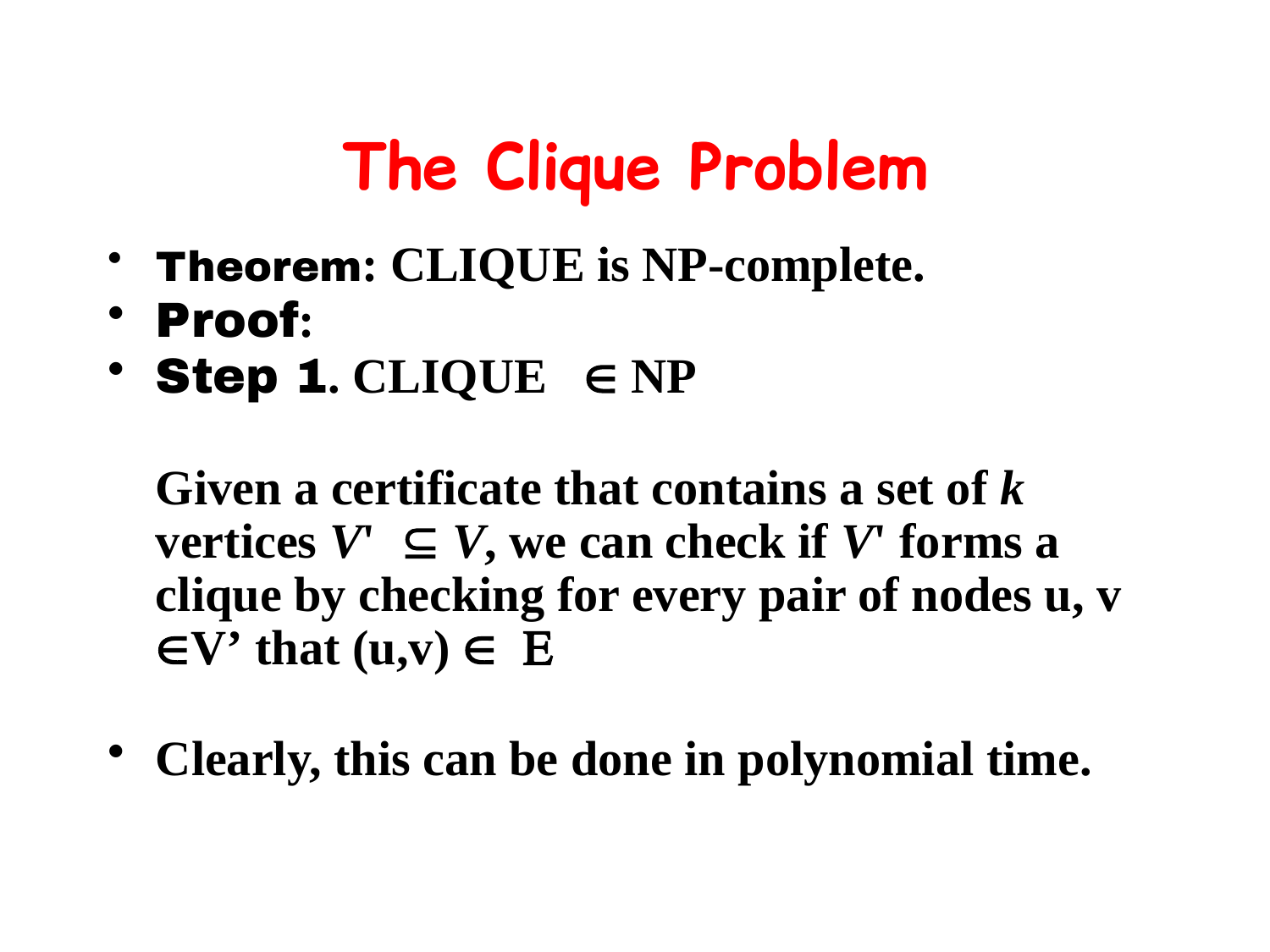

# The Clique Problem
Theorem: CLIQUE is NP-complete.
Proof:
Step 1. CLIQUE  ∈ NP

	Given a certificate that contains a set of k vertices V' ⊆ V, we can check if V' forms a clique by checking for every pair of nodes u, v ∈V’ that (u,v) ∈ Ε

Clearly, this can be done in polynomial time.